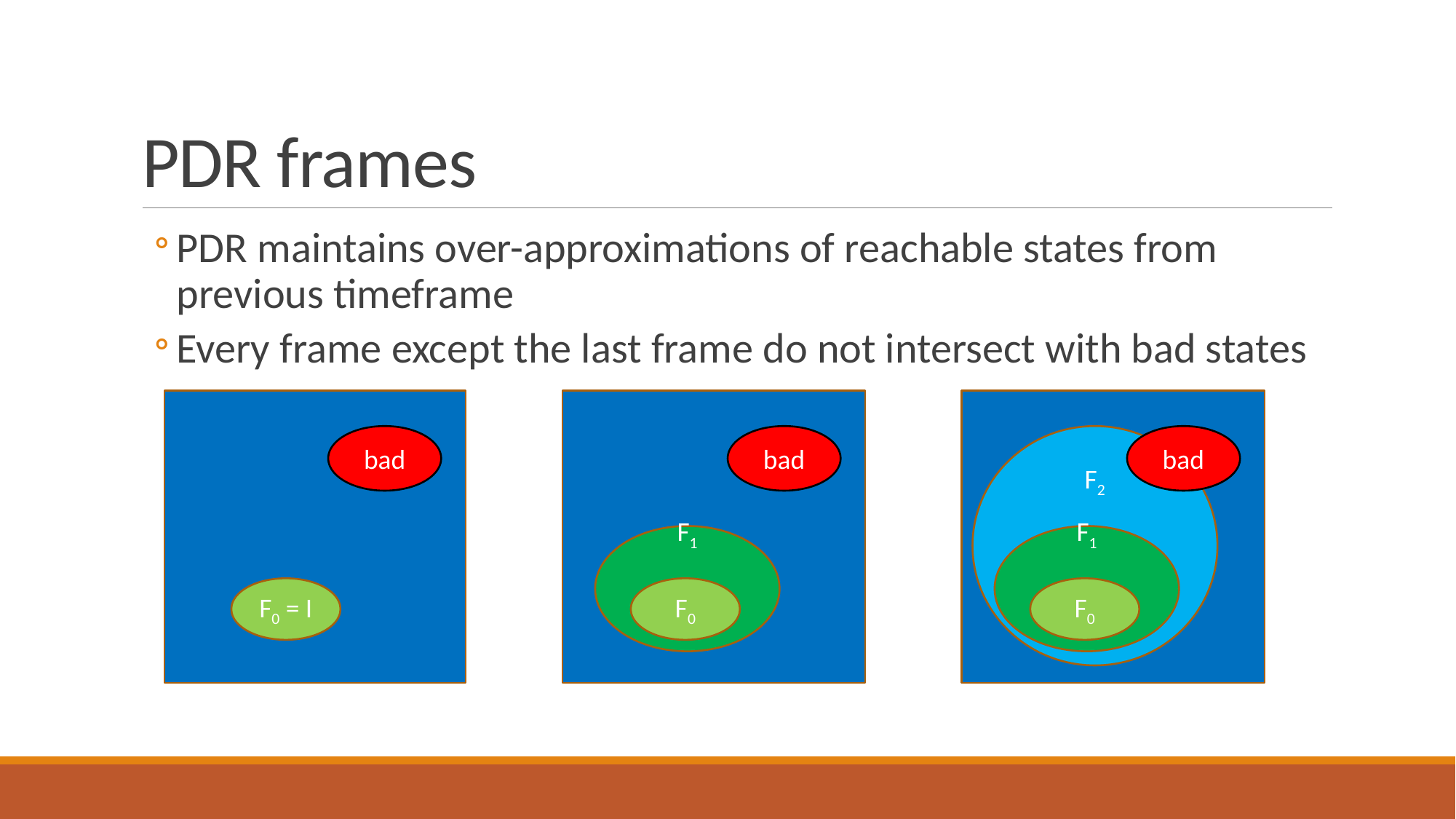

# PDR frames
PDR maintains over-approximations of reachable states from previous timeframe
Every frame except the last frame do not intersect with bad states

bad
bad
                      F2

bad
F1

F1

F0 = I
F0
F0